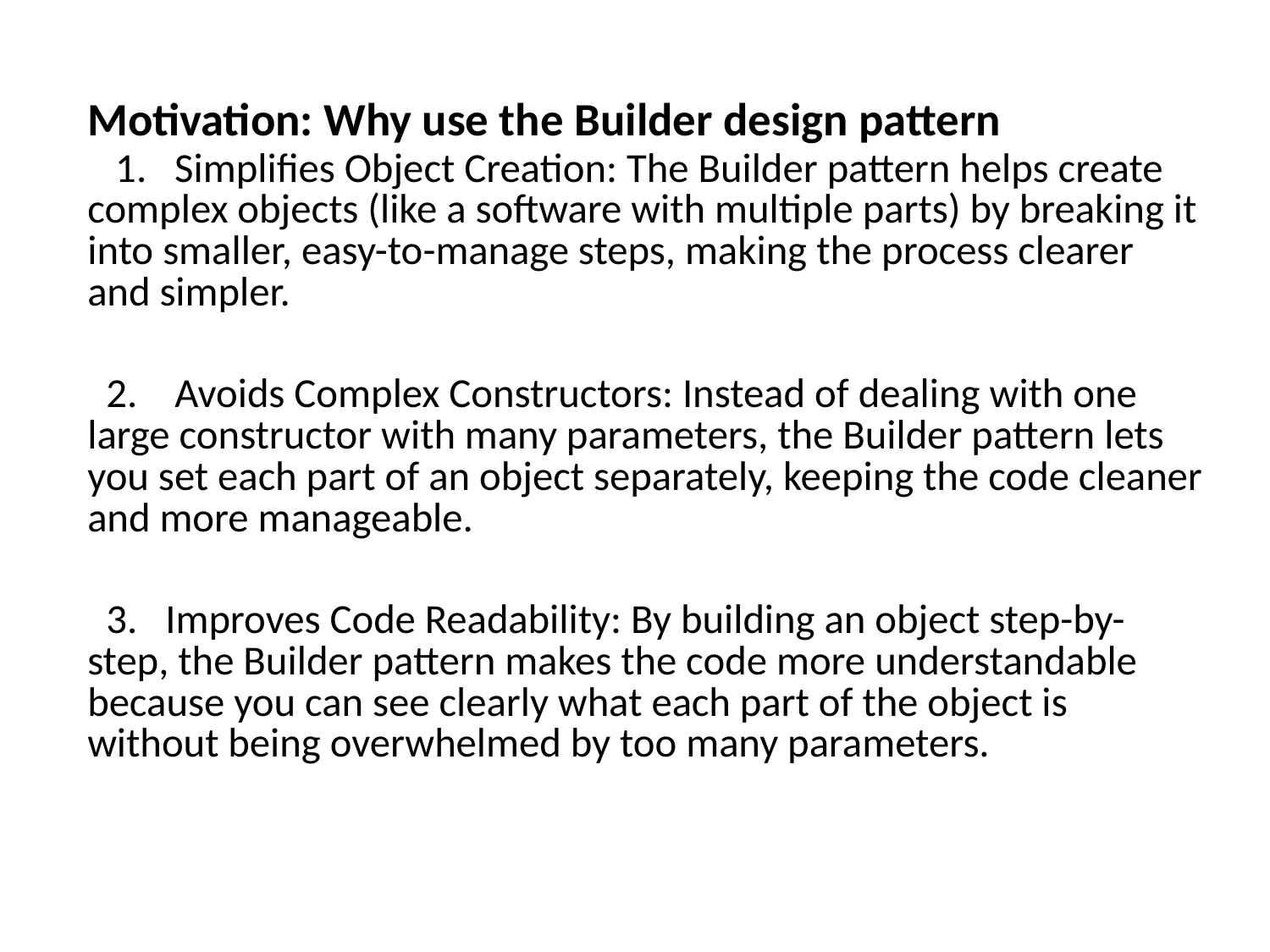

Motivation: Why use the Builder design pattern
   1.   Simplifies Object Creation: The Builder pattern helps create complex objects (like a software with multiple parts) by breaking it into smaller, easy-to-manage steps, making the process clearer and simpler.

  2.    Avoids Complex Constructors: Instead of dealing with one large constructor with many parameters, the Builder pattern lets you set each part of an object separately, keeping the code cleaner and more manageable.

  3.   Improves Code Readability: By building an object step-by-step, the Builder pattern makes the code more understandable because you can see clearly what each part of the object is without being overwhelmed by too many parameters.